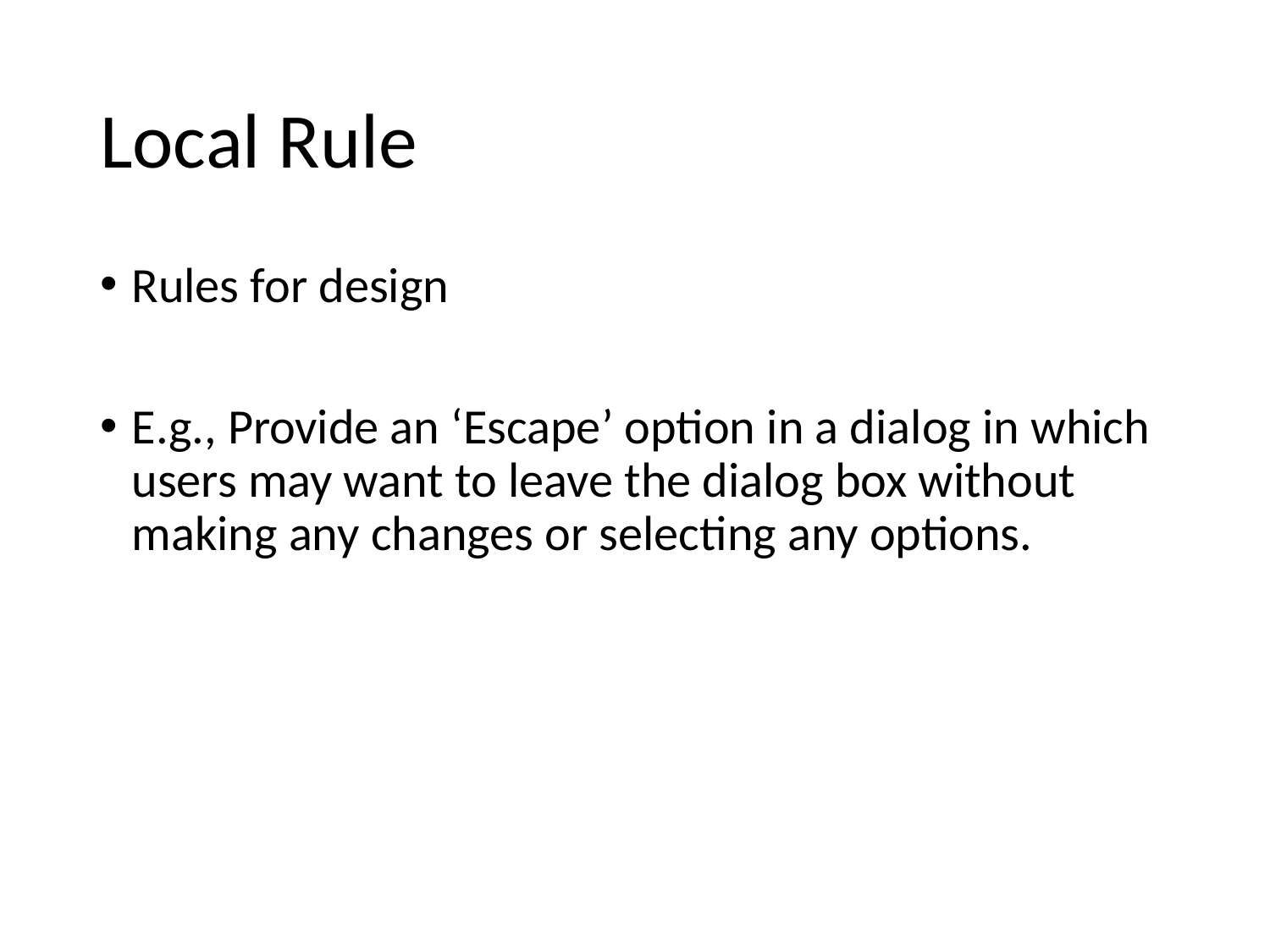

# Local Rule
Rules for design

E.g., Provide an ‘Escape’ option in a dialog in which users may want to leave the dialog box without making any changes or selecting any options.